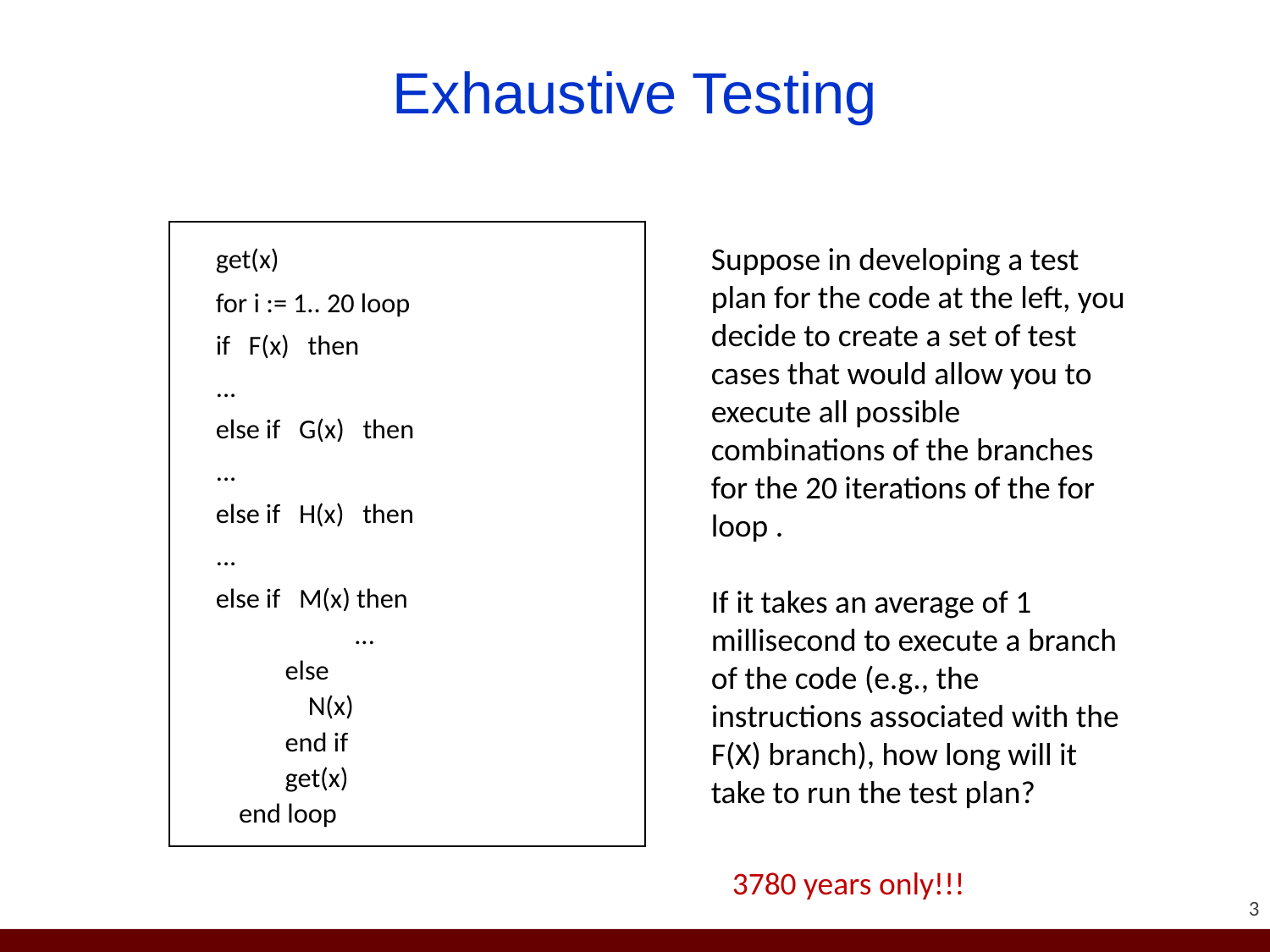

# Exhaustive Testing

	get(x)
	for i := 1.. 20 loop
		if   F(x)   then
			...
		else if   G(x)   then
			...
		else if   H(x)   then
			...
		else if   M(x) then
		...
else
	N(x)
end if
get(x)
end loop
Suppose in developing a test plan for the code at the left, you decide to create a set of test cases that would allow you to execute all possible combinations of the branches for the 20 iterations of the for loop .

If it takes an average of 1 millisecond to execute a branch of the code (e.g., the instructions associated with the F(X) branch), how long will it take to run the test plan?
3780 years only!!!